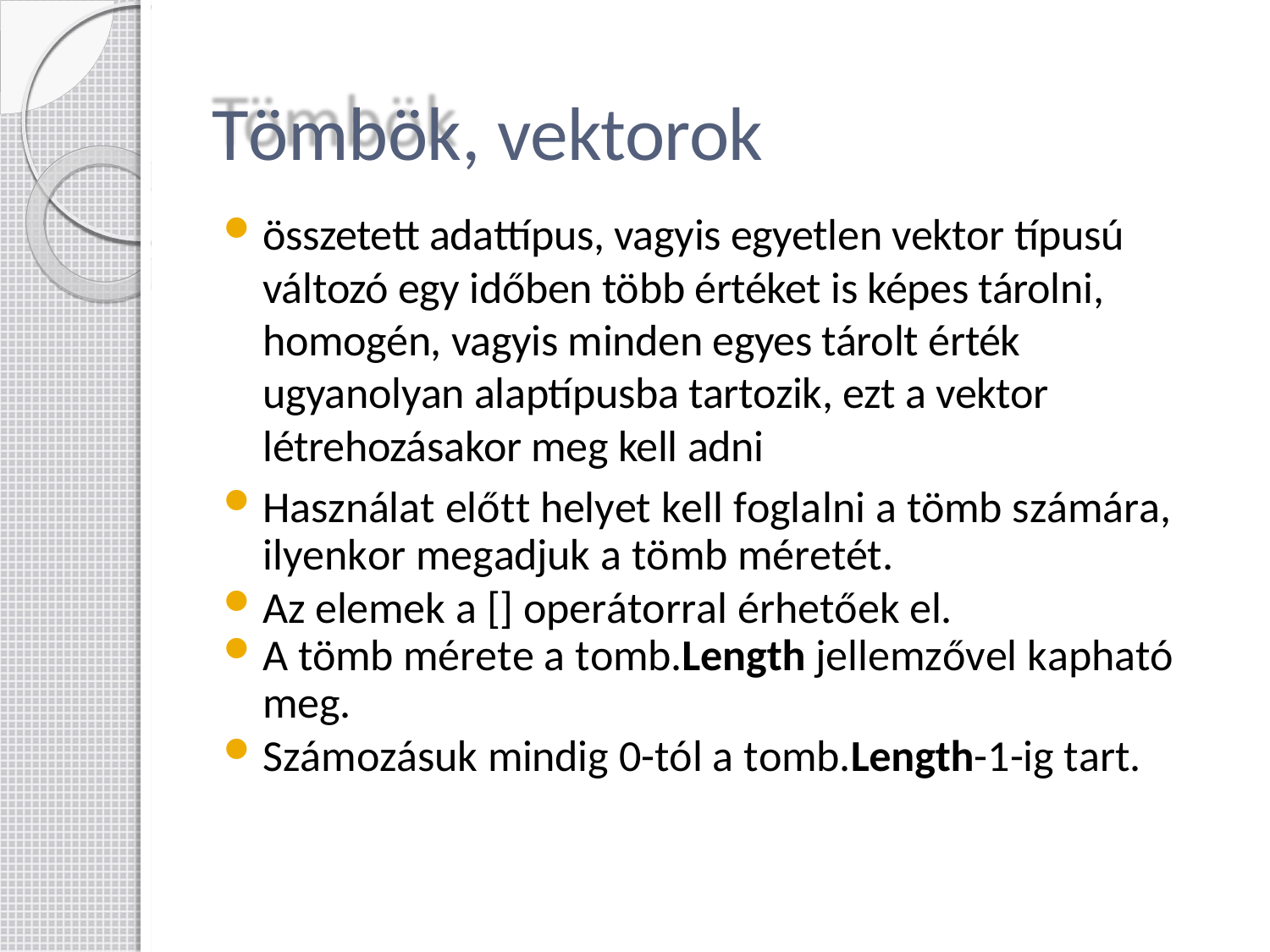

# Tömbök, vektorok
összetett adattípus, vagyis egyetlen vektor típusú változó egy időben több értéket is képes tárolni,
homogén, vagyis minden egyes tárolt érték ugyanolyan alaptípusba tartozik, ezt a vektor létrehozásakor meg kell adni
Használat előtt helyet kell foglalni a tömb számára,
ilyenkor megadjuk a tömb méretét.
Az elemek a [] operátorral érhetőek el.
A tömb mérete a tomb.Length jellemzővel kapható
meg.
Számozásuk mindig 0-tól a tomb.Length-1-ig tart.